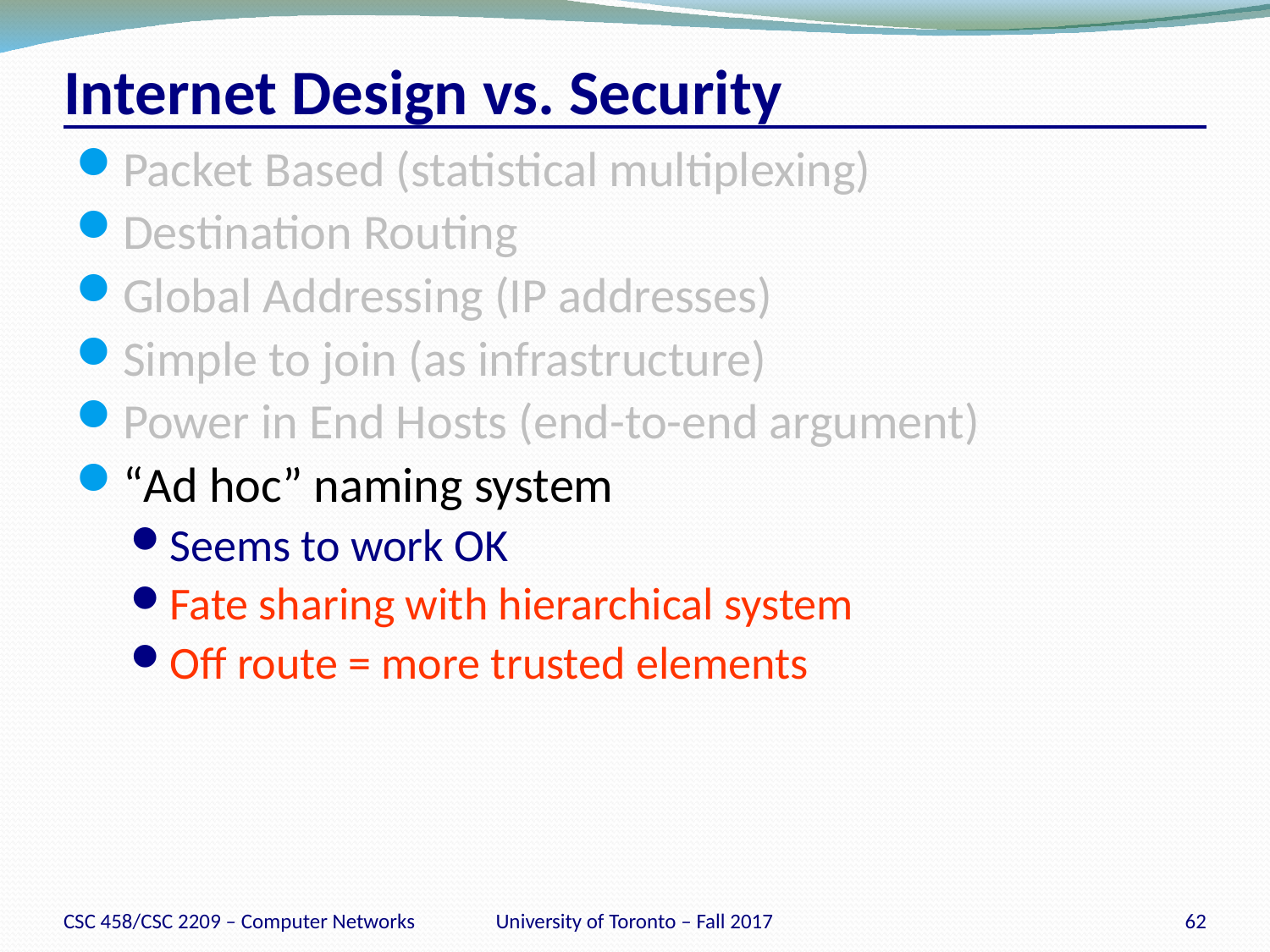

# Internet Design vs. Security
Packet Based (statistical multiplexing)
Destination Routing
Global Addressing (IP addresses)
Simple to join (as infrastructure)
Power in End Hosts (end-to-end argument)
“Ad hoc” naming system
Seems to work OK
Fate sharing with hierarchical system
Off route = more trusted elements
CSC 458/CSC 2209 – Computer Networks
University of Toronto – Fall 2017
62